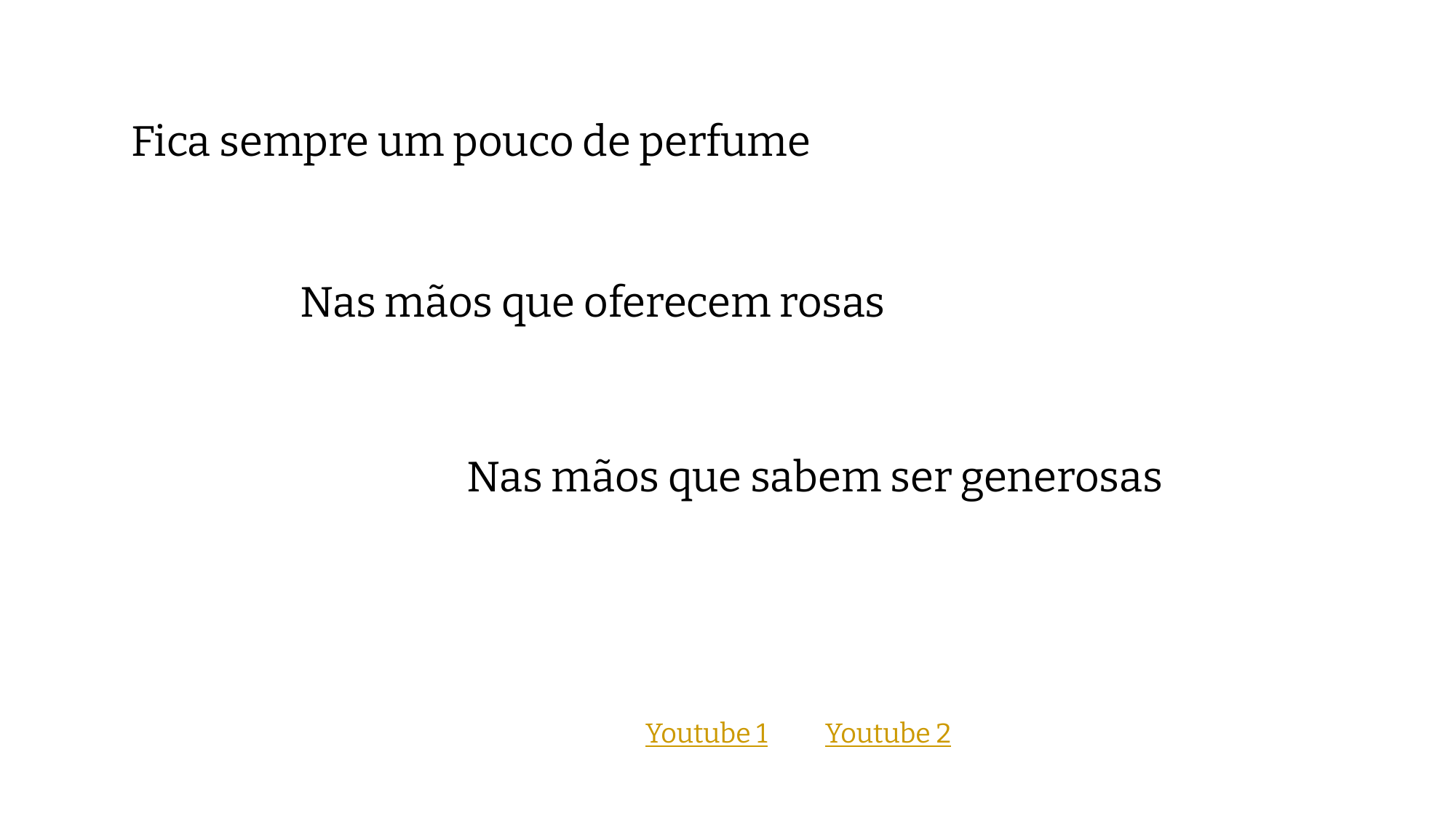

Fica sempre um pouco de perfume
Nas mãos que oferecem rosas
Nas mãos que sabem ser generosas
Youtube 1
Youtube 2